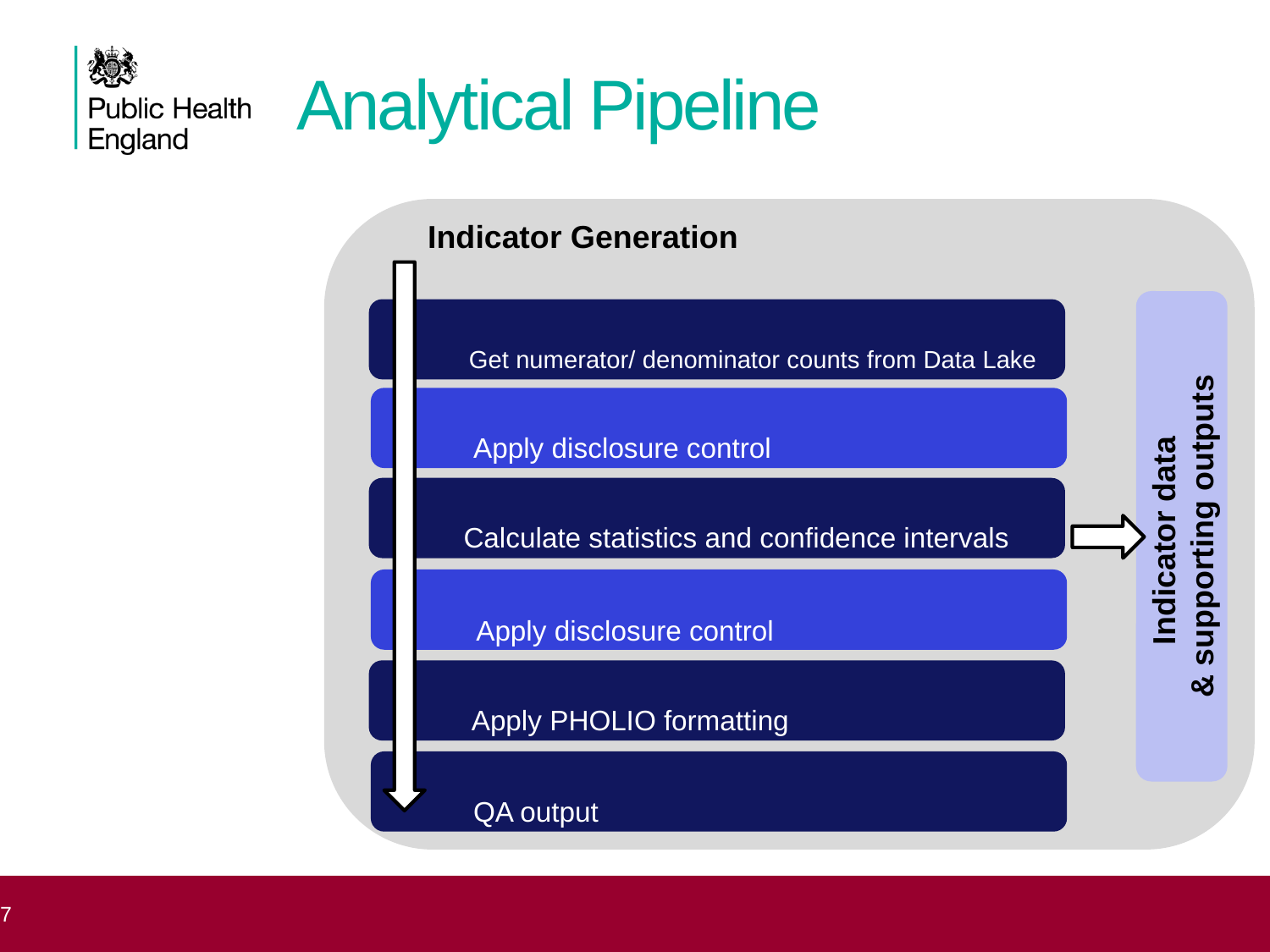

# Analytical Pipeline

     Indicator Generation

Indicator data
& supporting outputs

            Get numerator/ denominator counts from Data Lake

           Apply disclosure control

          Calculate statistics and confidence intervals

          Apply disclosure control

           Apply PHOLIO formatting

           QA output
7